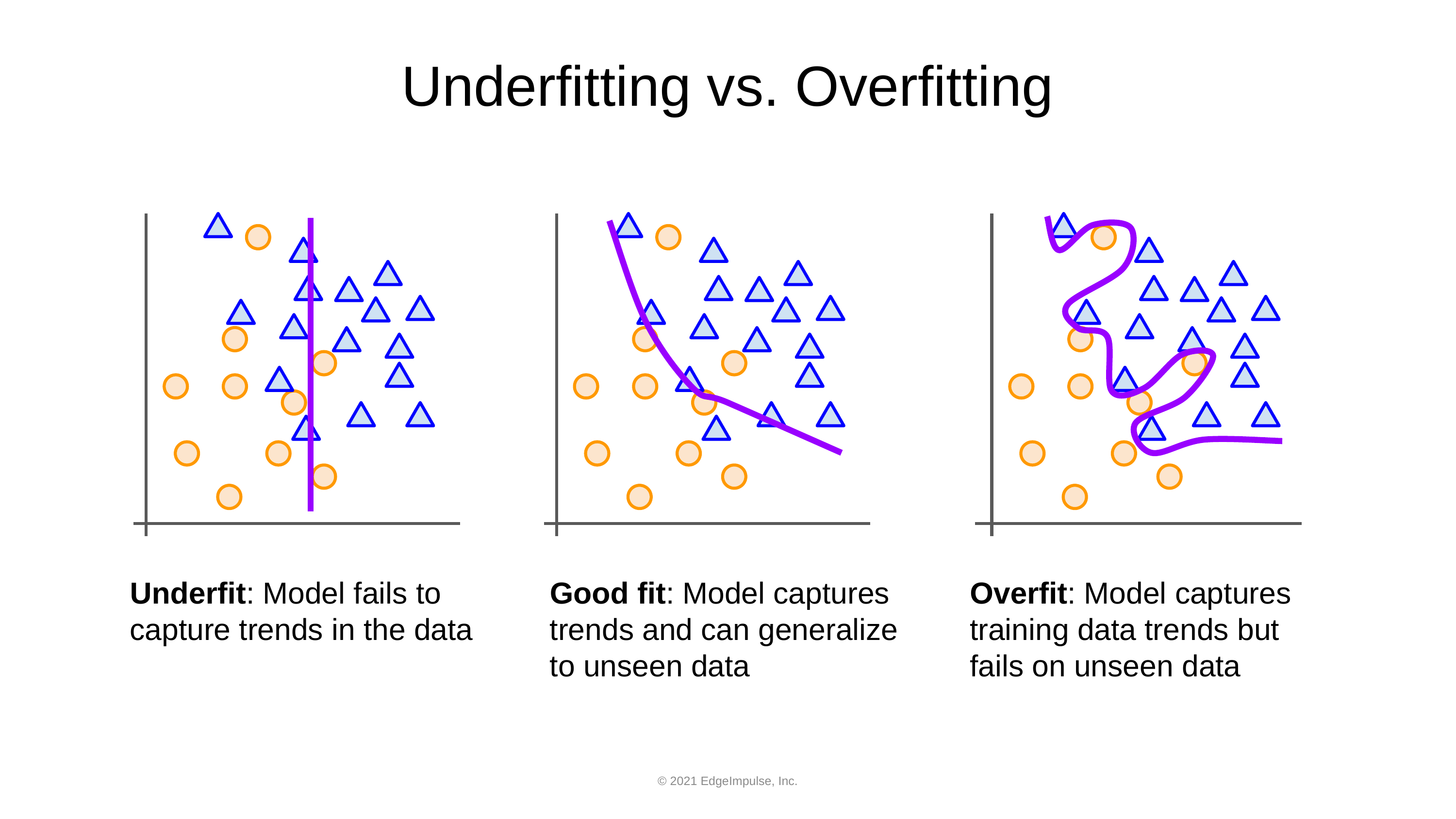

Underfitting vs. Overfitting

Underfit: Model fails to capture trends in the data
Good fit: Model captures trends and can generalize to unseen data
Overfit: Model captures training data trends but fails on unseen data
© 2021 EdgeImpulse, Inc.